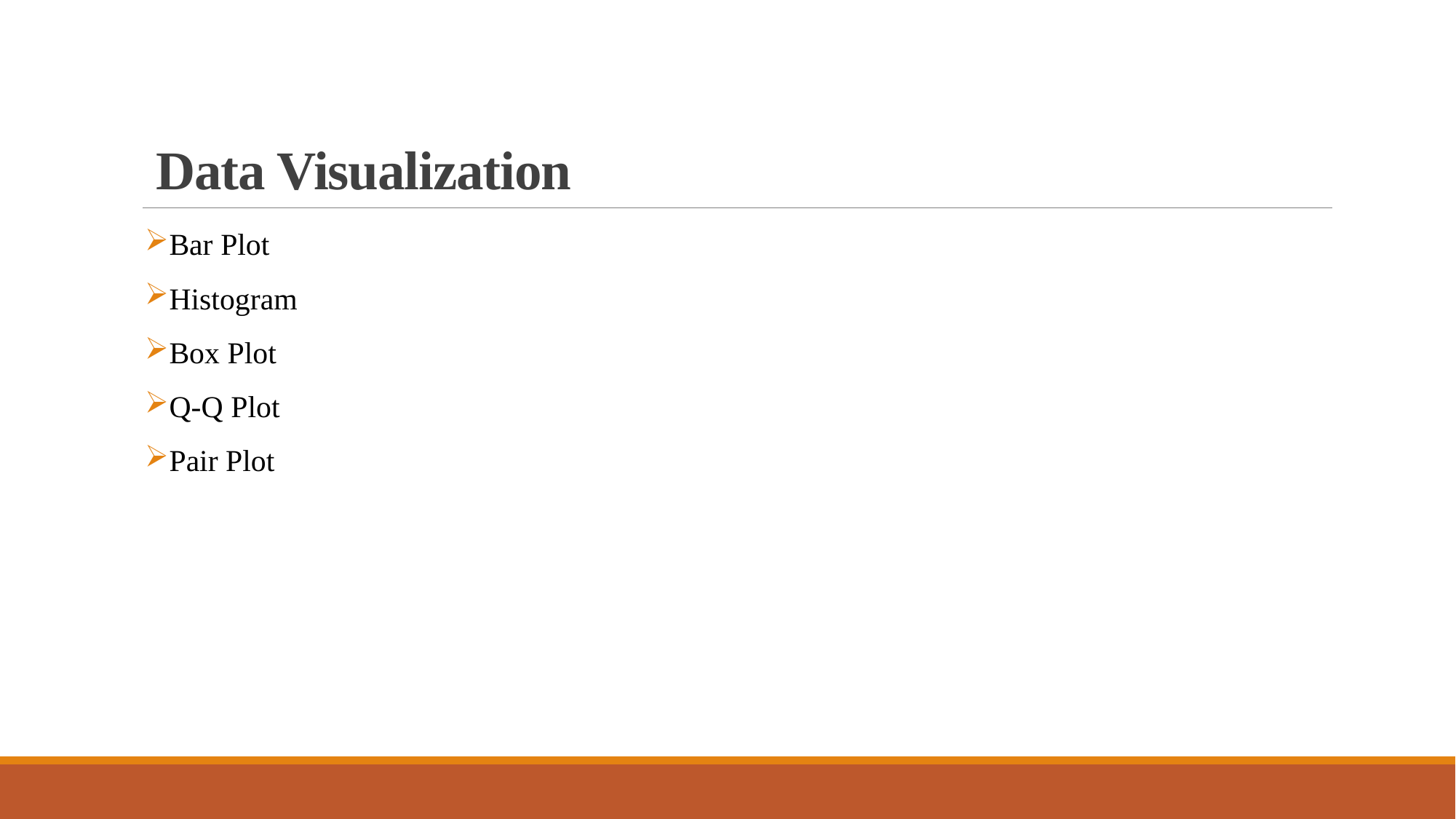

# Data Visualization
Bar Plot
Histogram
Box Plot
Q-Q Plot
Pair Plot